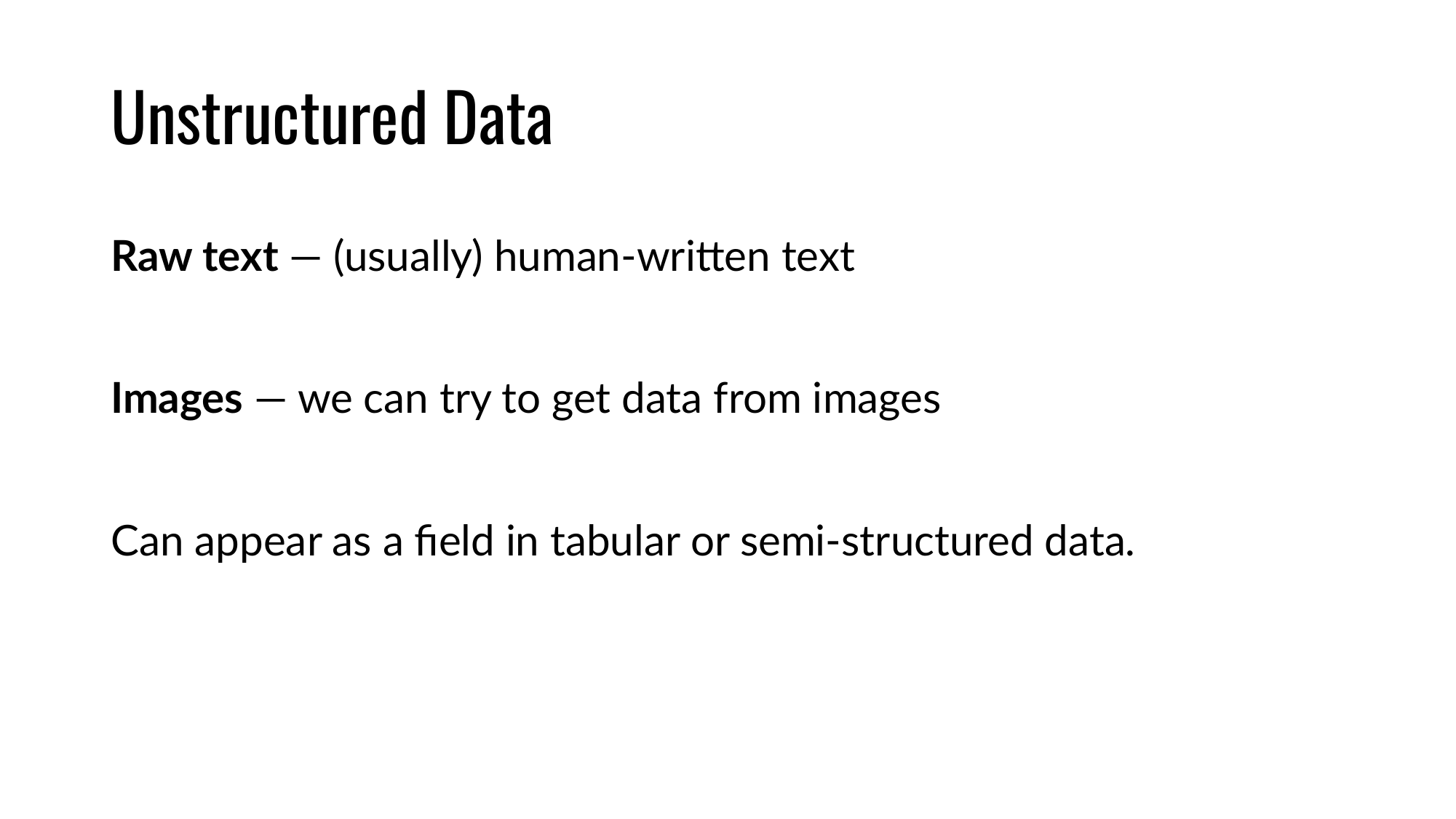

# Unstructured Data
Raw text — (usually) human-written text

Images — we can try to get data from images

Can appear as a field in tabular or semi-structured data.